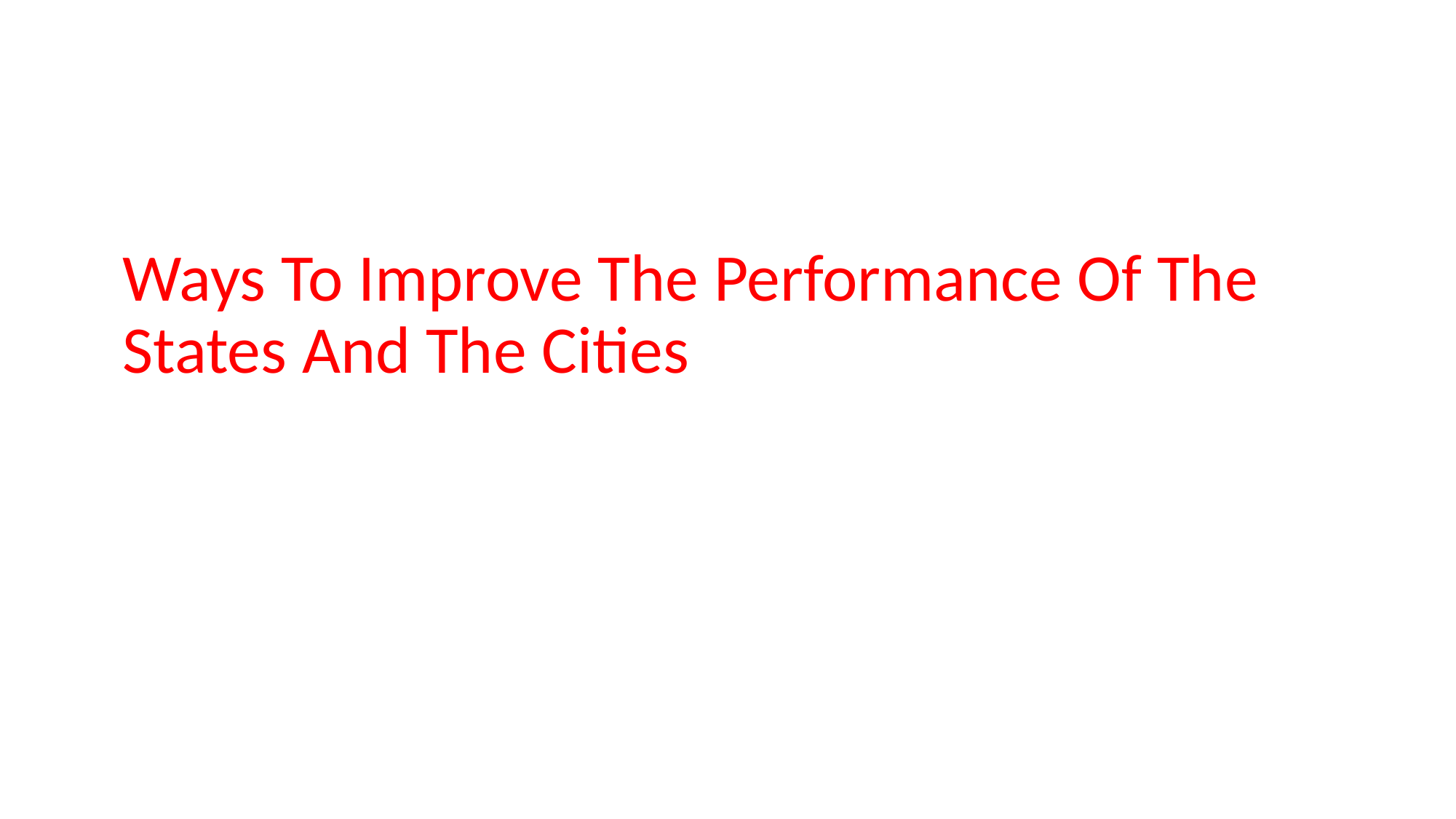

# Ways To Improve The Performance Of The States And The Cities